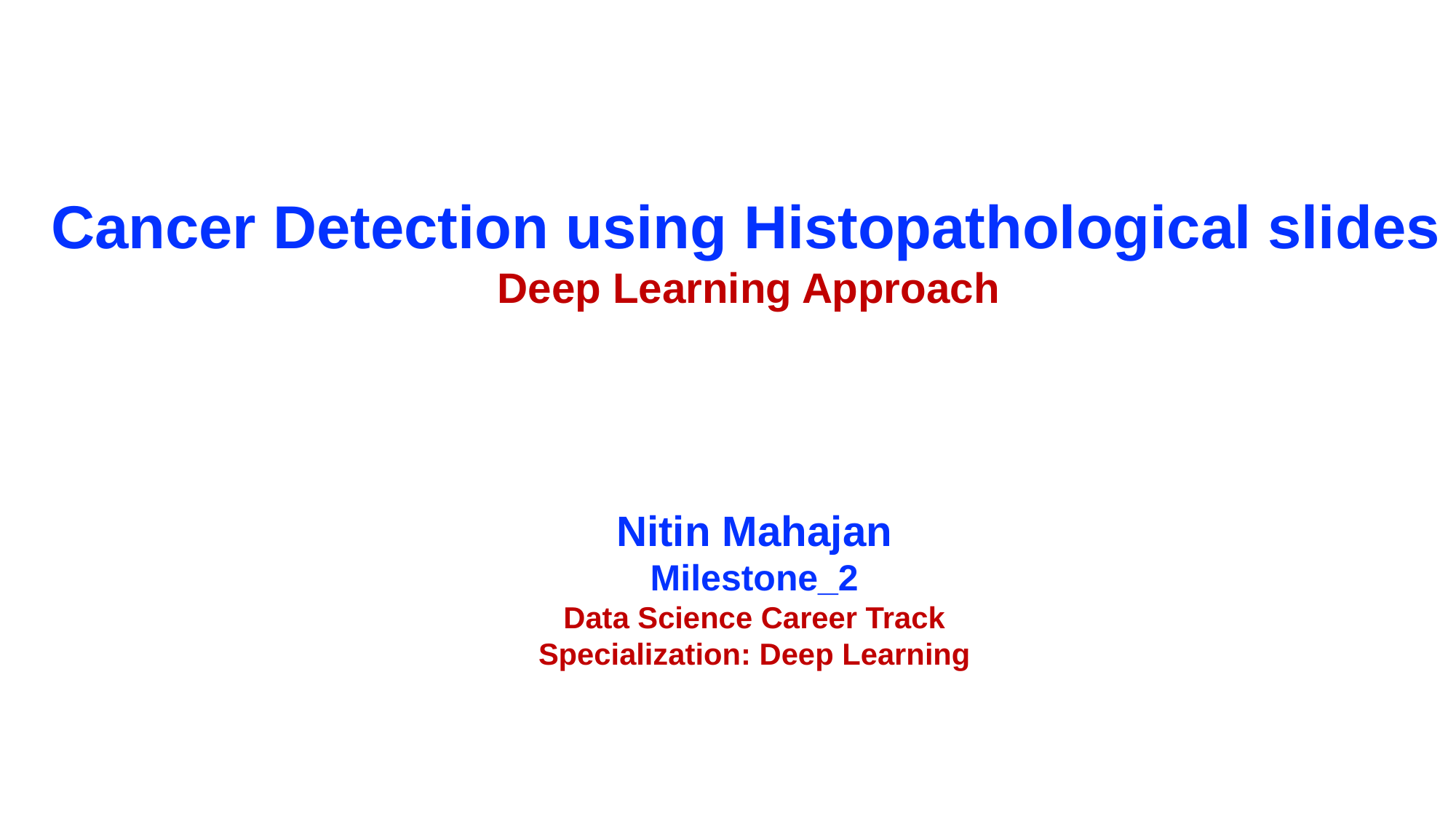

Cancer Detection using Histopathological slides
Deep Learning Approach
Nitin Mahajan
Milestone_2
Data Science Career Track
Specialization: Deep Learning